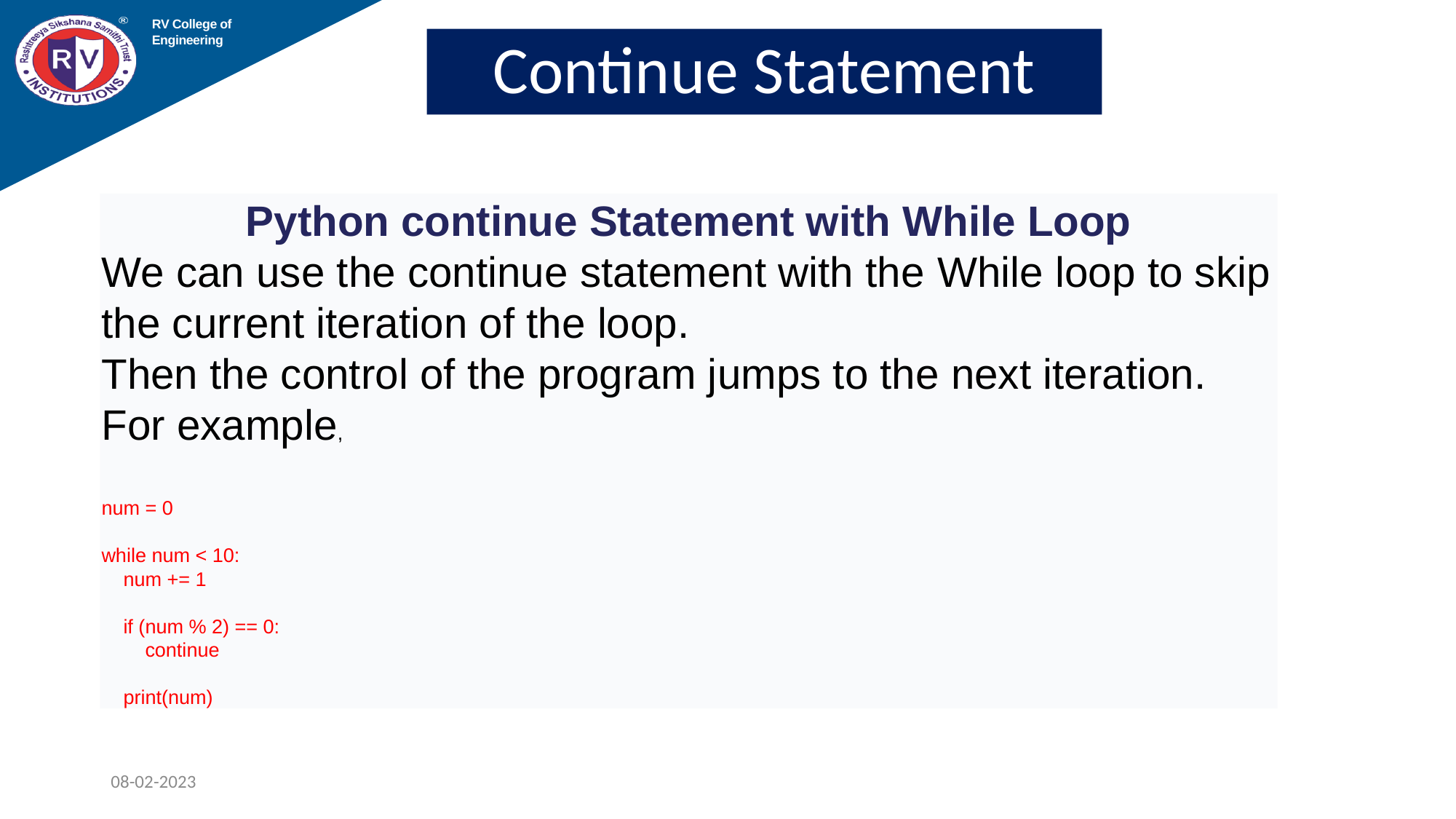

RV College of
Engineering
Continue Statement
Python continue Statement with While Loop
We can use the continue statement with the While loop to skip
the current iteration of the loop.
Then the control of the program jumps to the next iteration.
For example,

num = 0

while num < 10:
    num += 1

    if (num % 2) == 0:
        continue

    print(num)
08-02-2023
Prof Somesh Nandi, Dept. of AIML
13